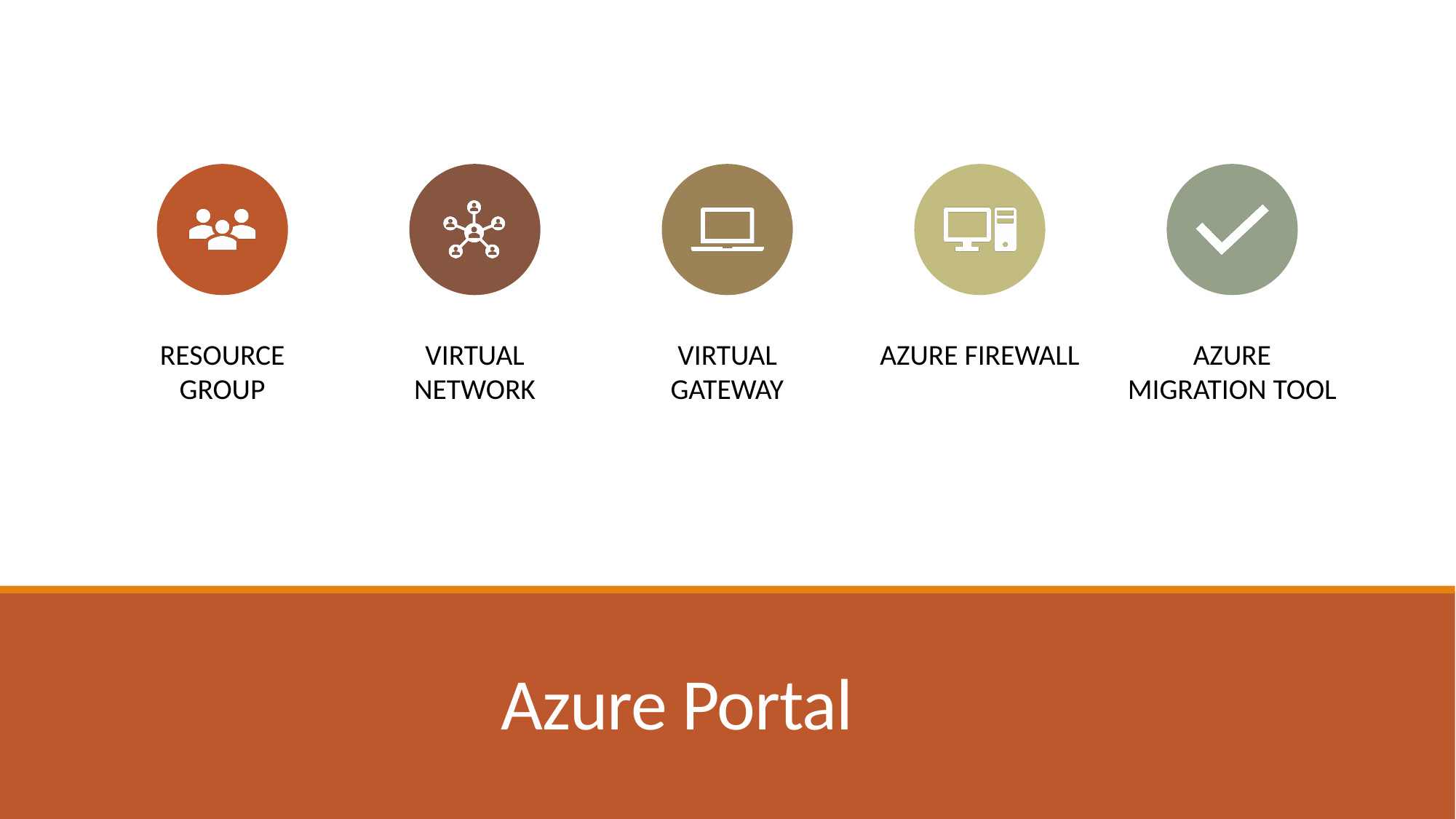

Resource group
Virtual network
Virtual gateway
Azure firewall
Azure migration tool

# Azure Portal